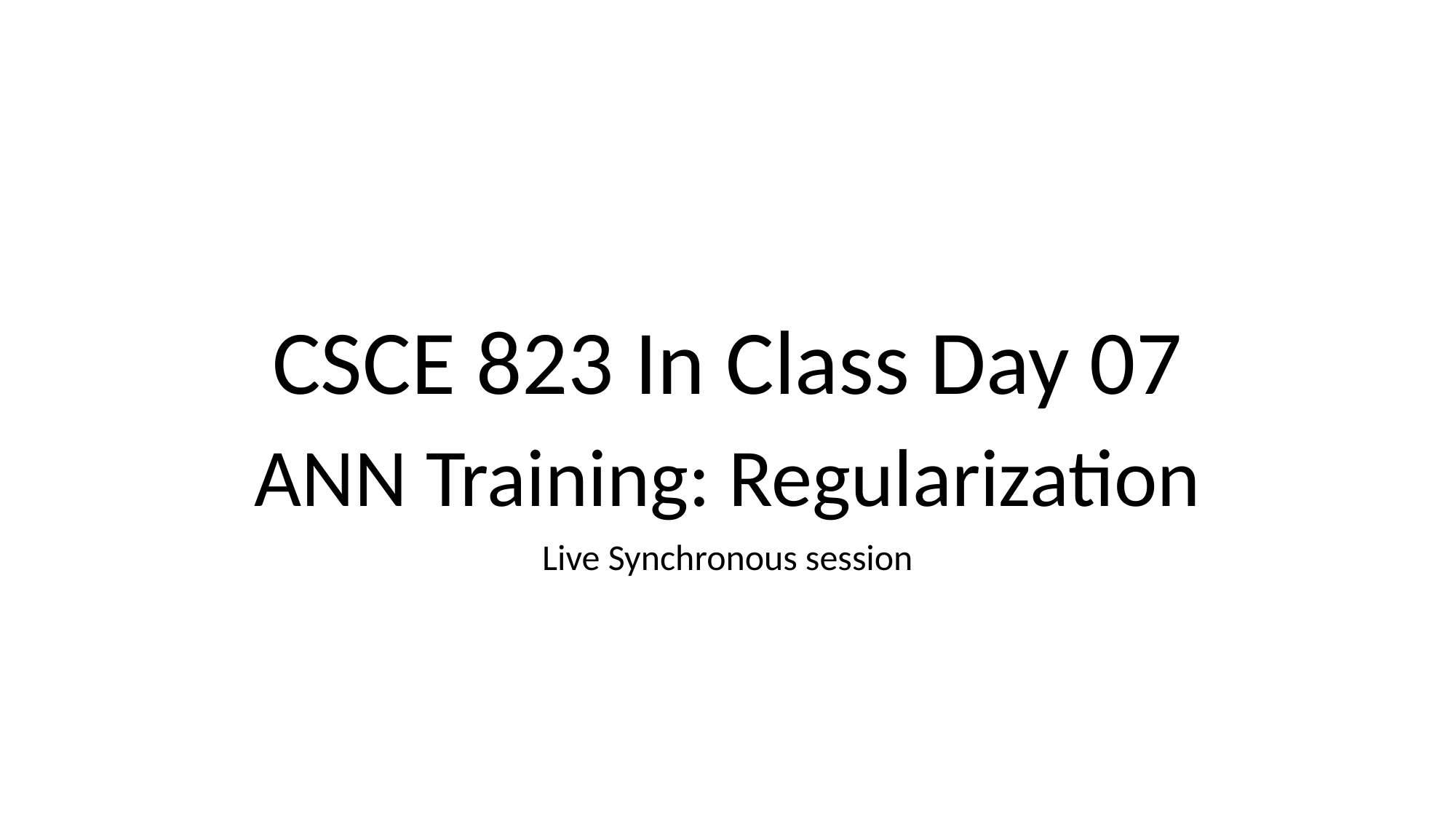

# CSCE 823 In Class Day 07
ANN Training: Regularization
Live Synchronous session